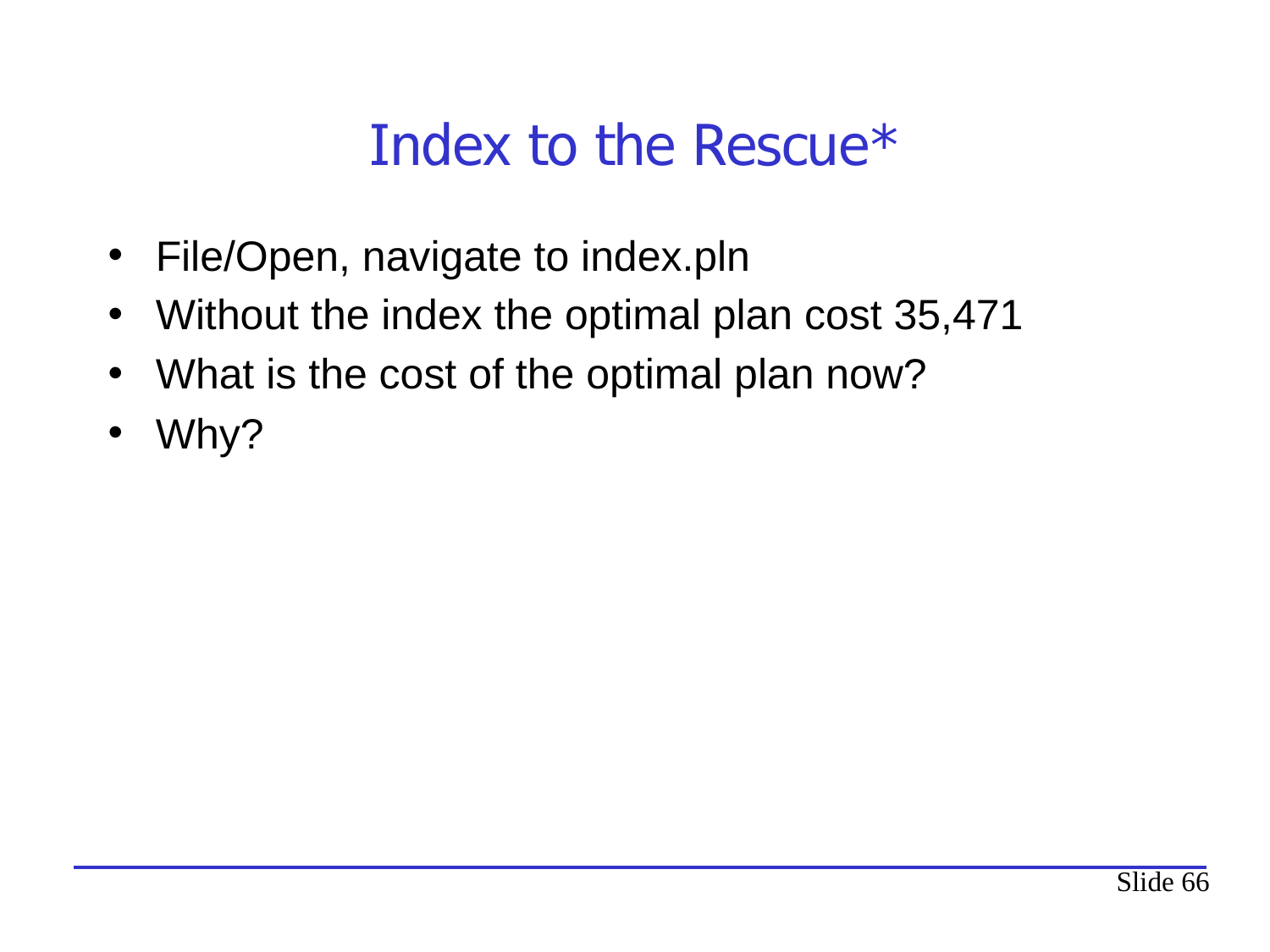

# Index to the Rescue*
File/Open, navigate to index.pln
Without the index the optimal plan cost 35,471
What is the cost of the optimal plan now?
Why?